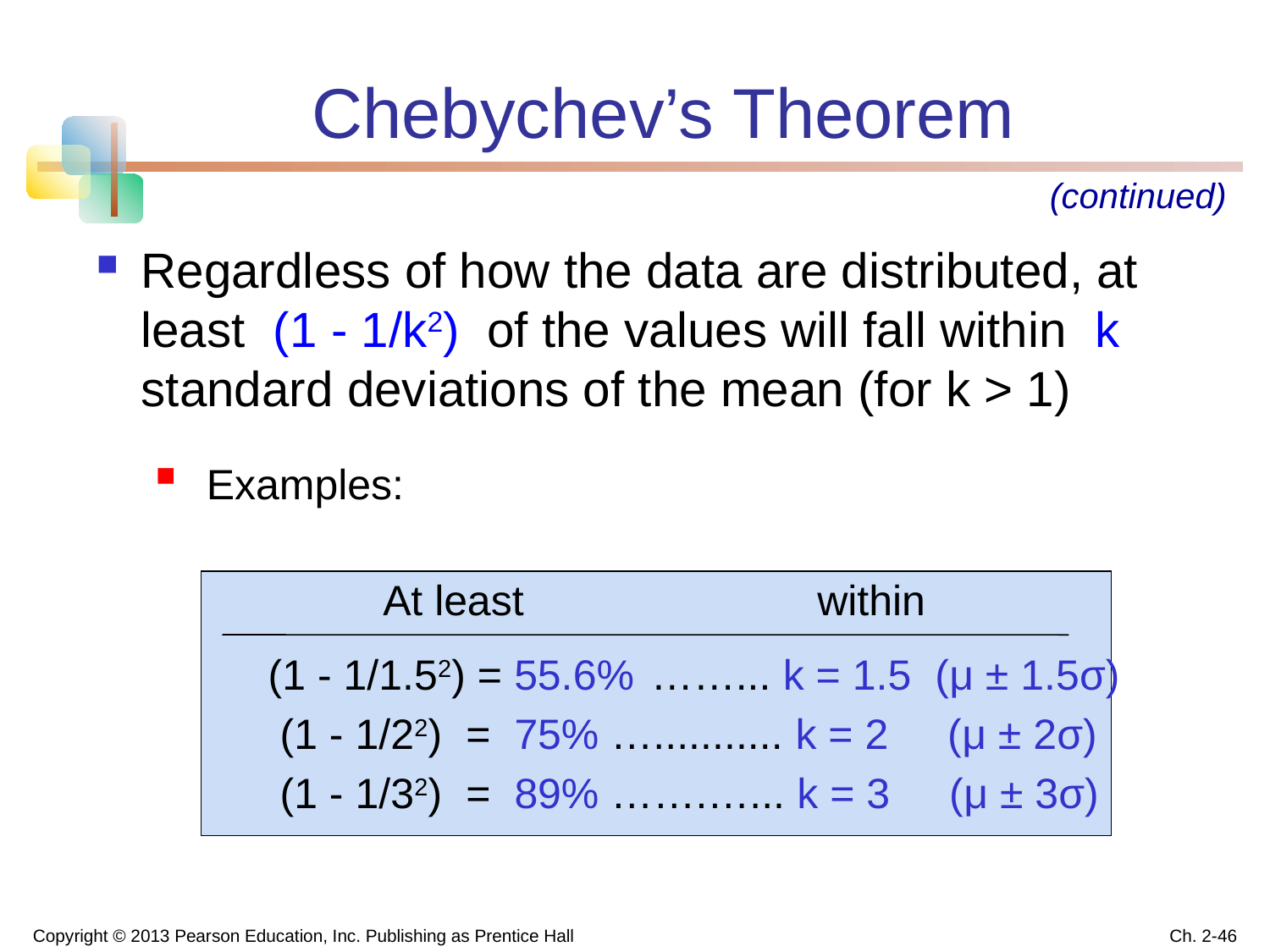

Chebychev’s Theorem
(continued)
Regardless of how the data are distributed, at least  (1 - 1/k2)  of the values will fall within  k  standard deviations of the mean (for k > 1)
 Examples:

		(1 - 1/1.52) = 55.6%  ……... k = 1.5  (μ ± 1.5σ)
		 (1 - 1/22)  =  75% …........... k = 2     (μ ± 2σ)
		 (1 - 1/32)  =  89% …….…... k = 3     (μ ± 3σ)
At least
within

Copyright © 2013 Pearson Education, Inc. Publishing as Prentice Hall
Ch. 2-46